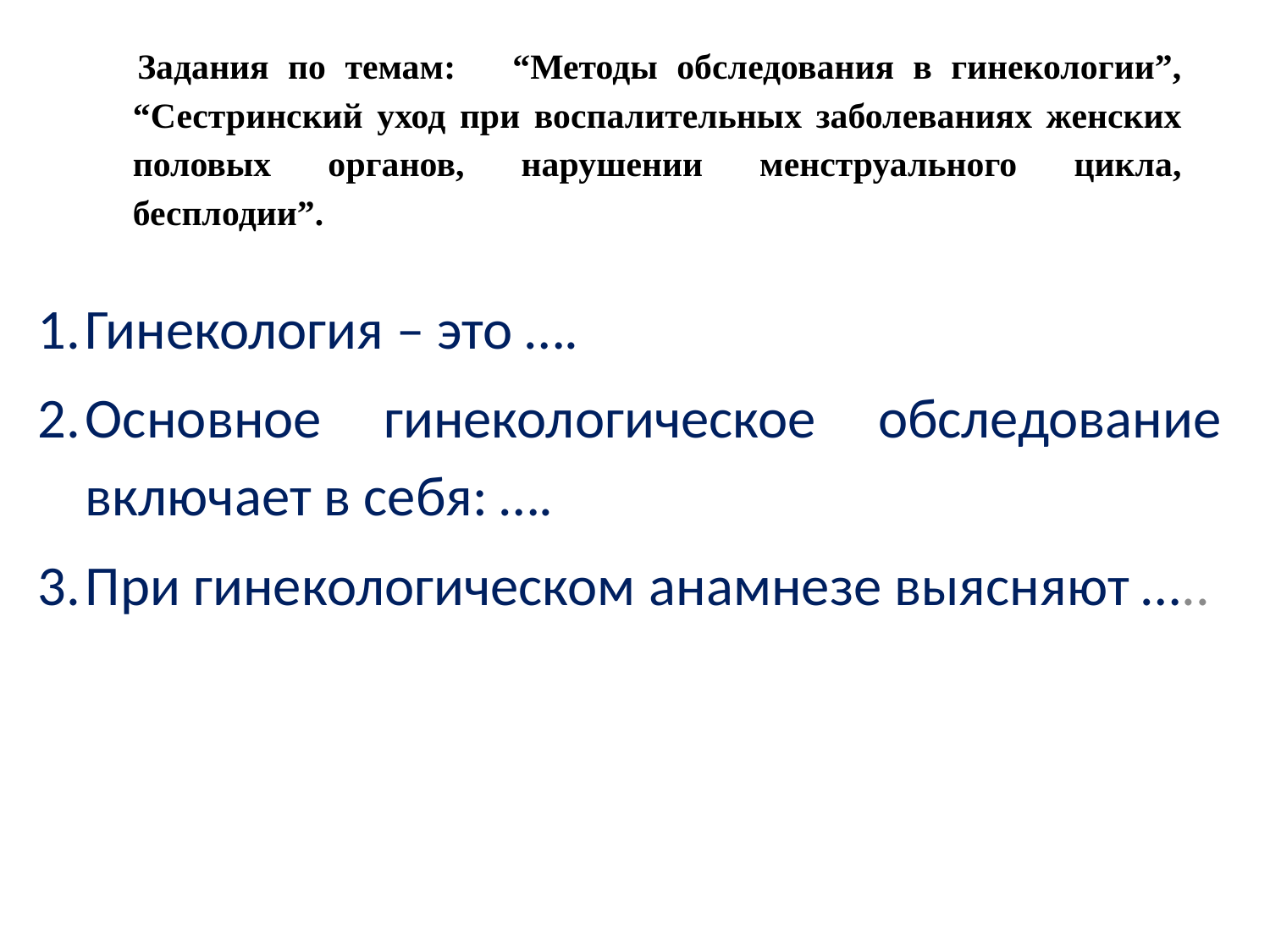

# Задания по темам:   “Методы обследования в гинекологии”, “Сестринский уход при воспалительных заболеваниях женских половых органов, нарушении менструального цикла, бесплодии”.
Гинекология – это ….
Основное гинекологическое обследование включает в себя: ….
При гинекологическом анамнезе выясняют …..